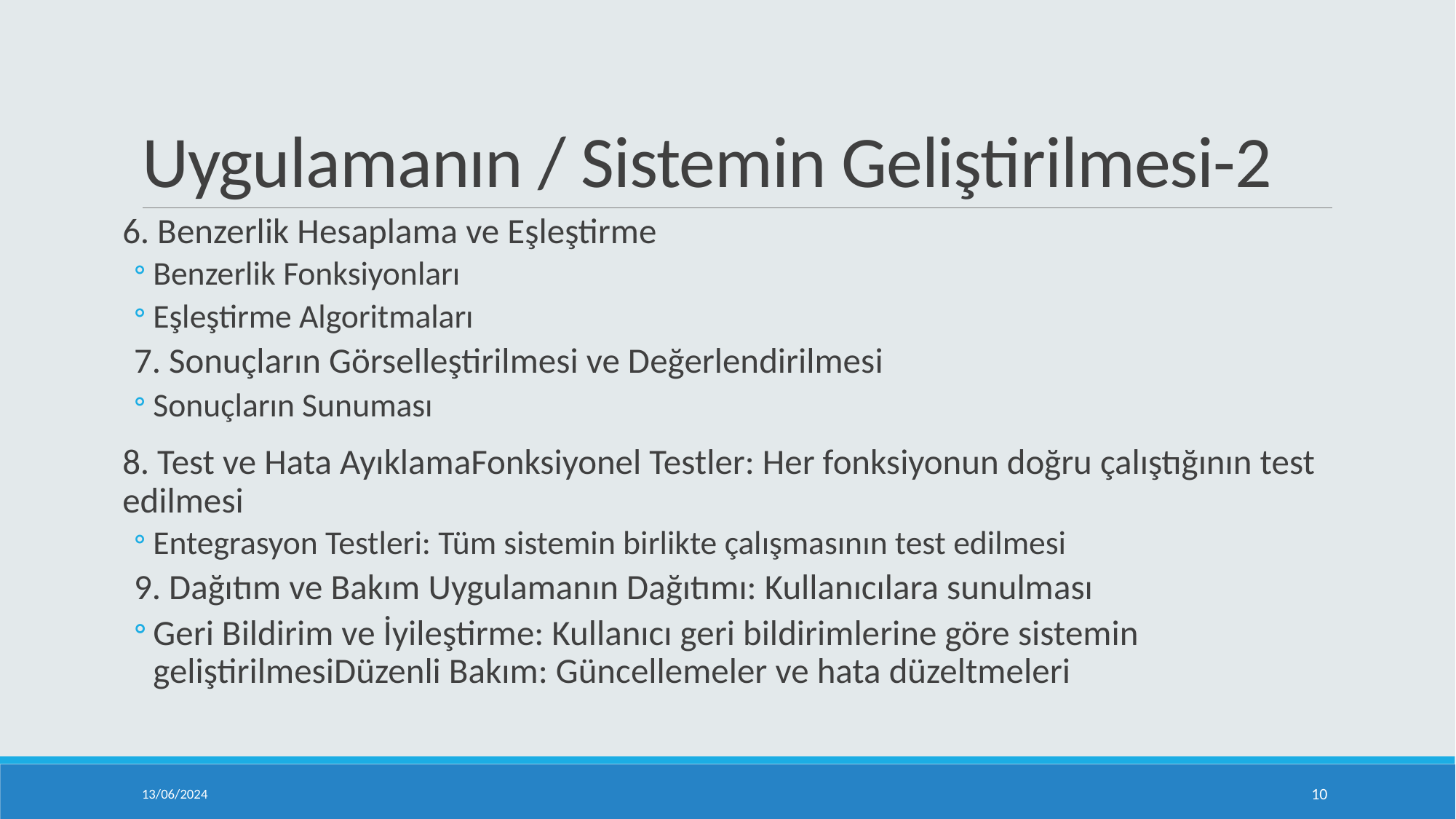

# Uygulamanın / Sistemin Geliştirilmesi-2
6. Benzerlik Hesaplama ve Eşleştirme
Benzerlik Fonksiyonları
Eşleştirme Algoritmaları
7. Sonuçların Görselleştirilmesi ve Değerlendirilmesi
Sonuçların Sunuması
8. Test ve Hata AyıklamaFonksiyonel Testler: Her fonksiyonun doğru çalıştığının test edilmesi
Entegrasyon Testleri: Tüm sistemin birlikte çalışmasının test edilmesi
9. Dağıtım ve Bakım Uygulamanın Dağıtımı: Kullanıcılara sunulması
Geri Bildirim ve İyileştirme: Kullanıcı geri bildirimlerine göre sistemin geliştirilmesiDüzenli Bakım: Güncellemeler ve hata düzeltmeleri

13/06/2024
10